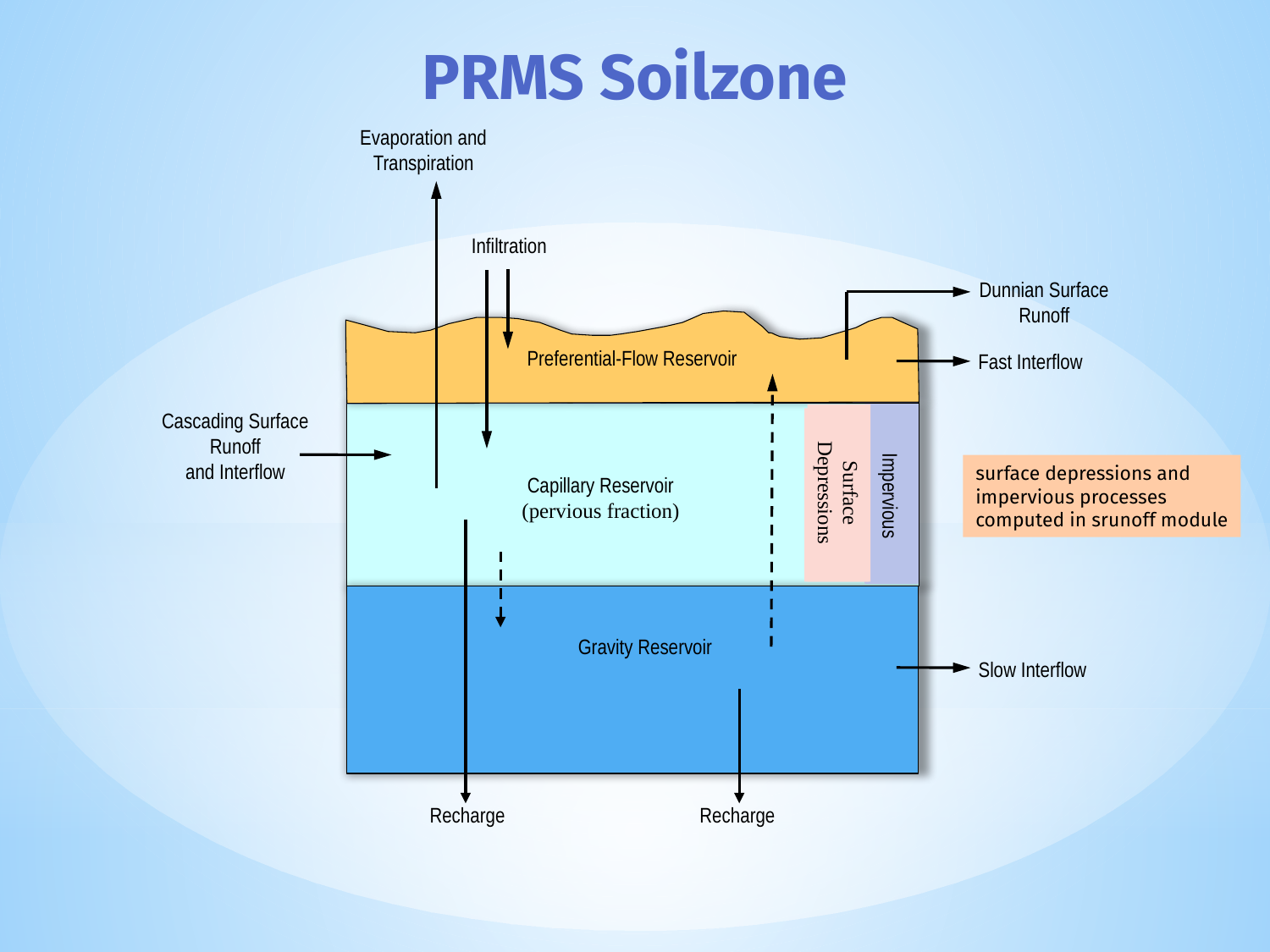

PRMS Soilzone
Evaporation and
Transpiration
Infiltration
Dunnian Surface Runoff
Preferential-Flow Reservoir

Fast Interflow
Cascading Surface Runoff
and Interflow

Capillary Reservoir
(pervious fraction)

Gravity Reservoir
Slow Interflow
Recharge
Recharge

Impervious

Surface Depressions
surface depressions and
impervious processes
computed in srunoff module